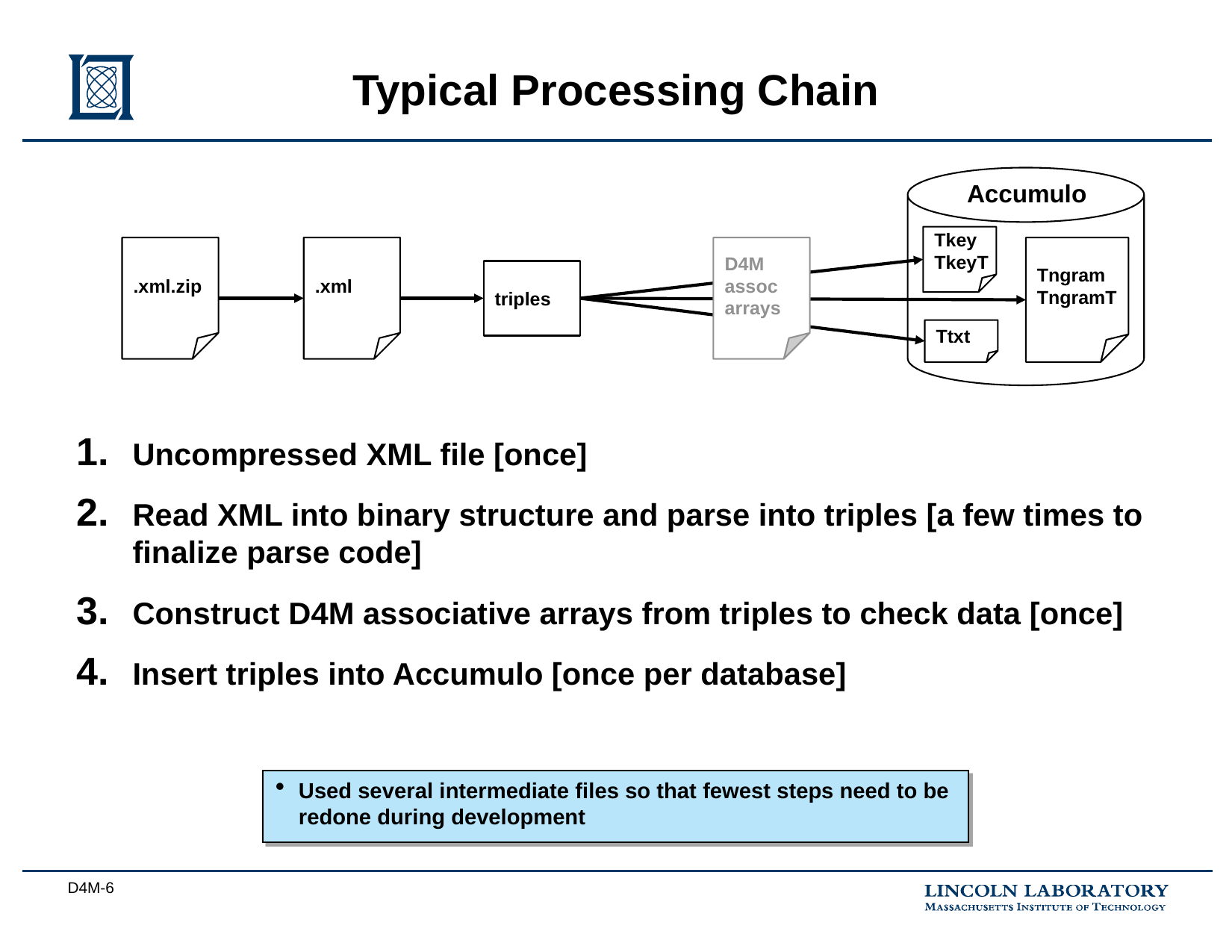

# Typical Processing Chain

Accumulo
Tkey
TkeyT
.xml.zip
.xml
D4M
assoc
arrays
Tngram
TngramT
triples
Ttxt
Uncompressed XML file [once]
Read XML into binary structure and parse into triples [a few times to finalize parse code]
Construct D4M associative arrays from triples to check data [once]
Insert triples into Accumulo [once per database]
Used several intermediate files so that fewest steps need to be
redone during development